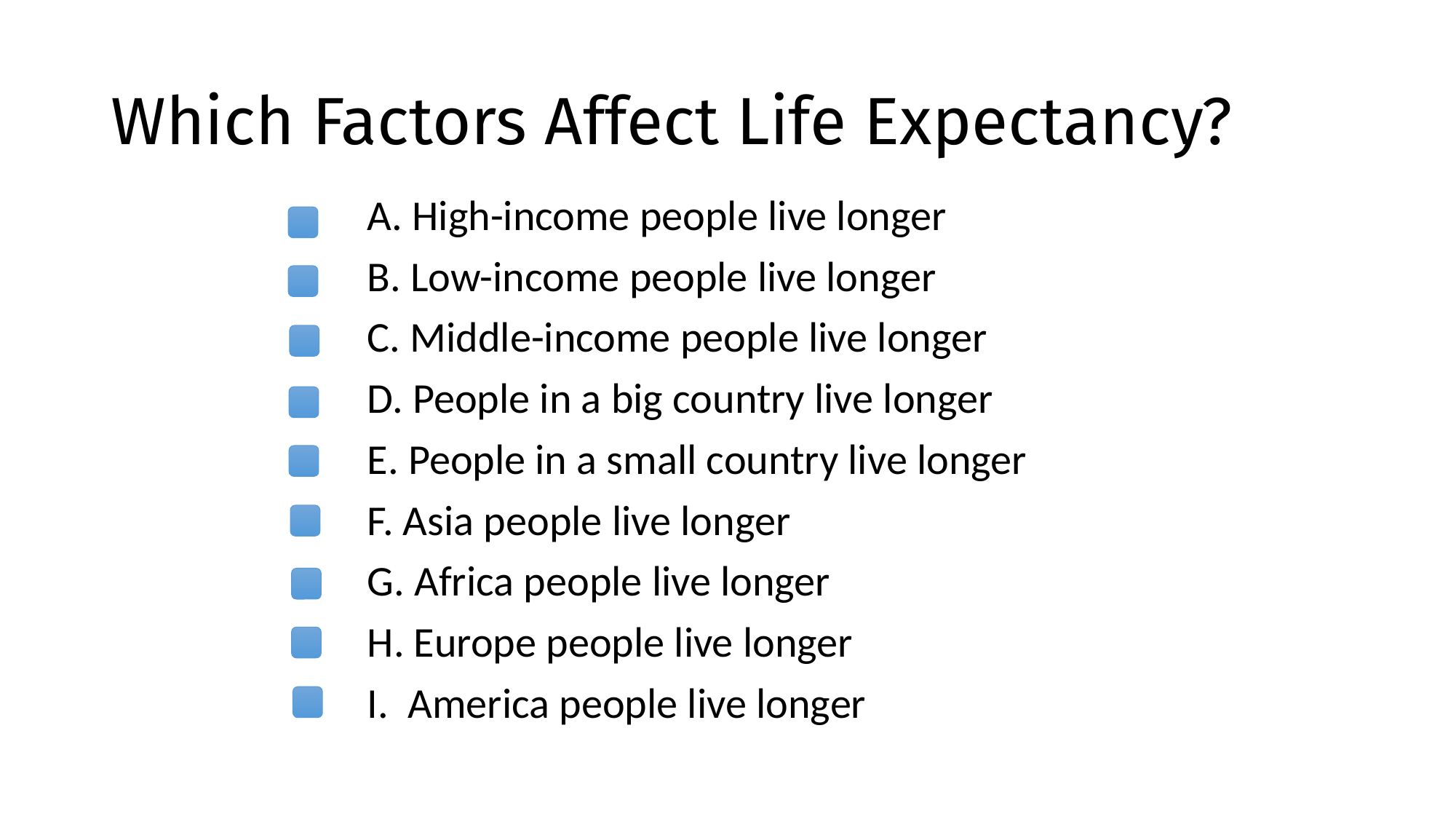

# Which Factors Affect Life Expectancy?
A. High-income people live longer
B. Low-income people live longer
C. Middle-income people live longer
D. People in a big country live longer
E. People in a small country live longer
F. Asia people live longer
G. Africa people live longer
H. Europe people live longer
I.  America people live longer